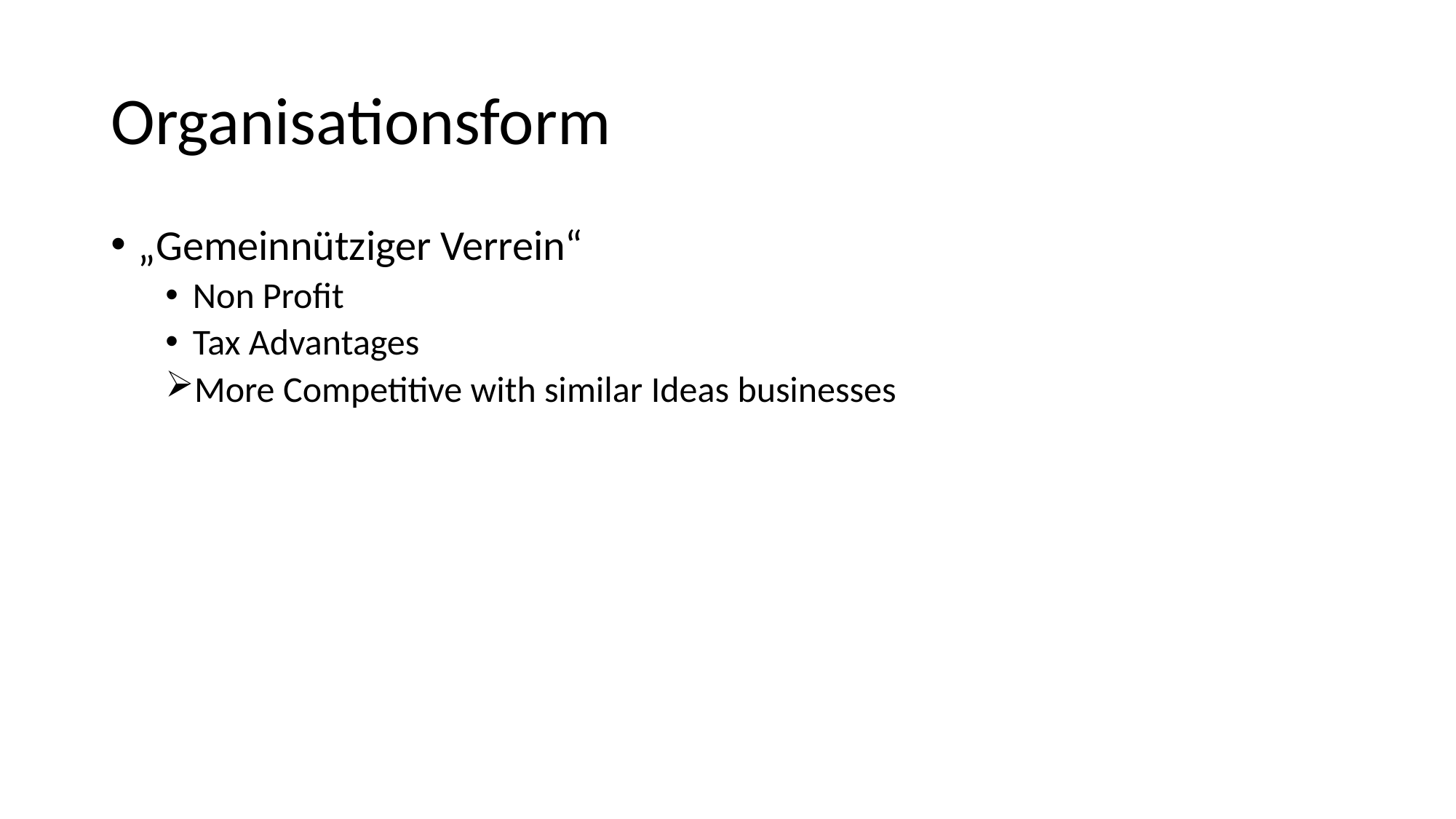

# Organisationsform
„Gemeinnütziger Verrein“
Non Profit
Tax Advantages
More Competitive with similar Ideas businesses